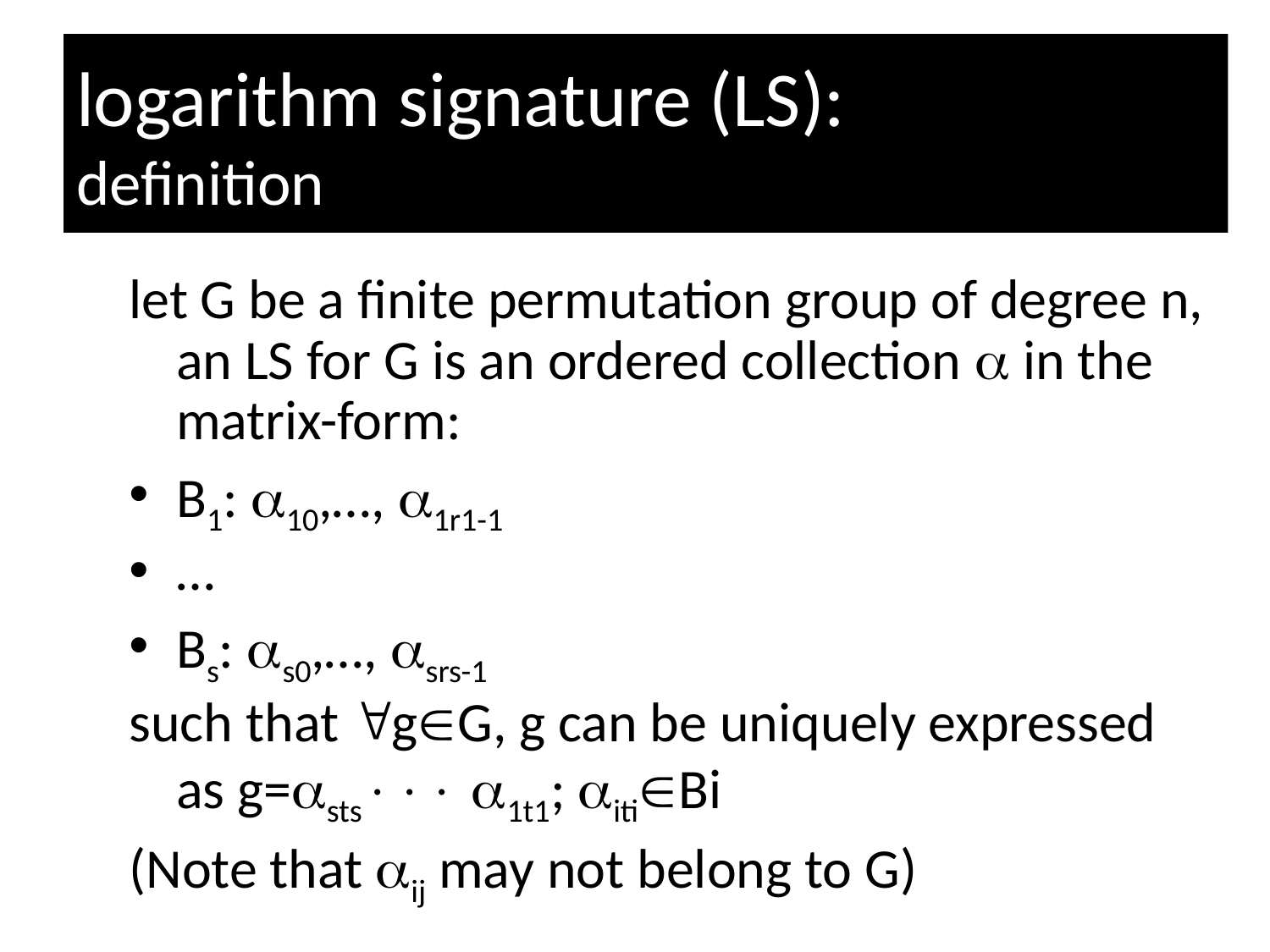

# logarithm signature (LS): definition
let G be a finite permutation group of degree n, an LS for G is an ordered collection α in the matrix-form:
B1: α10,…, α1r1-1
…
Bs: αs0,…, αsrs-1
such that ∀g∈G, g can be uniquely expressed as g=αsts⋅⋅⋅ α1t1; αiti∈Bi
(Note that αij may not belong to G)